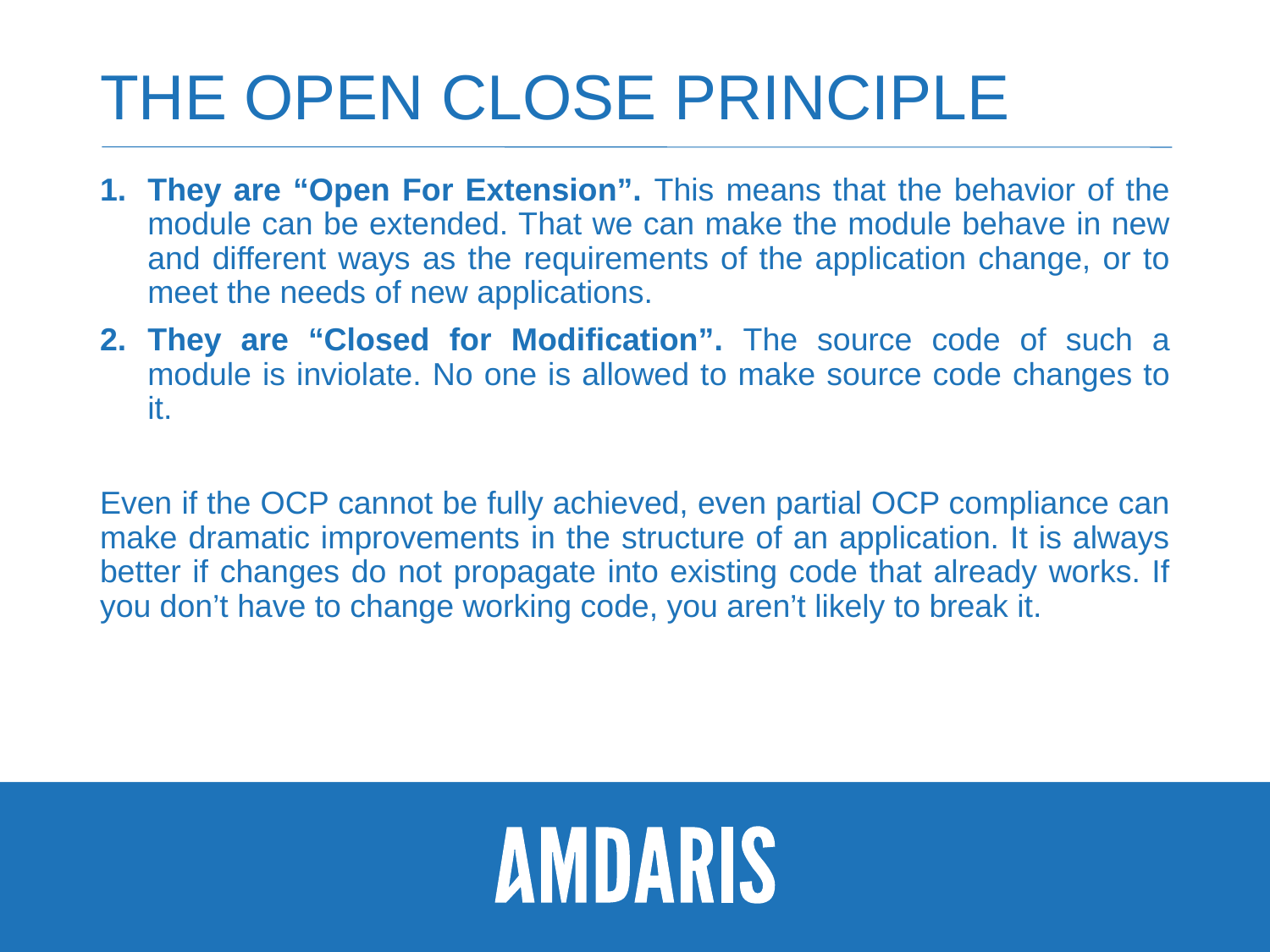

# The Open Close Principle
They are “Open For Extension”. This means that the behavior of the module can be extended. That we can make the module behave in new and different ways as the requirements of the application change, or to meet the needs of new applications.
They are “Closed for Modification”. The source code of such a module is inviolate. No one is allowed to make source code changes to it.

Even if the OCP cannot be fully achieved, even partial OCP compliance can make dramatic improvements in the structure of an application. It is always better if changes do not propagate into existing code that already works. If you don’t have to change working code, you aren’t likely to break it.